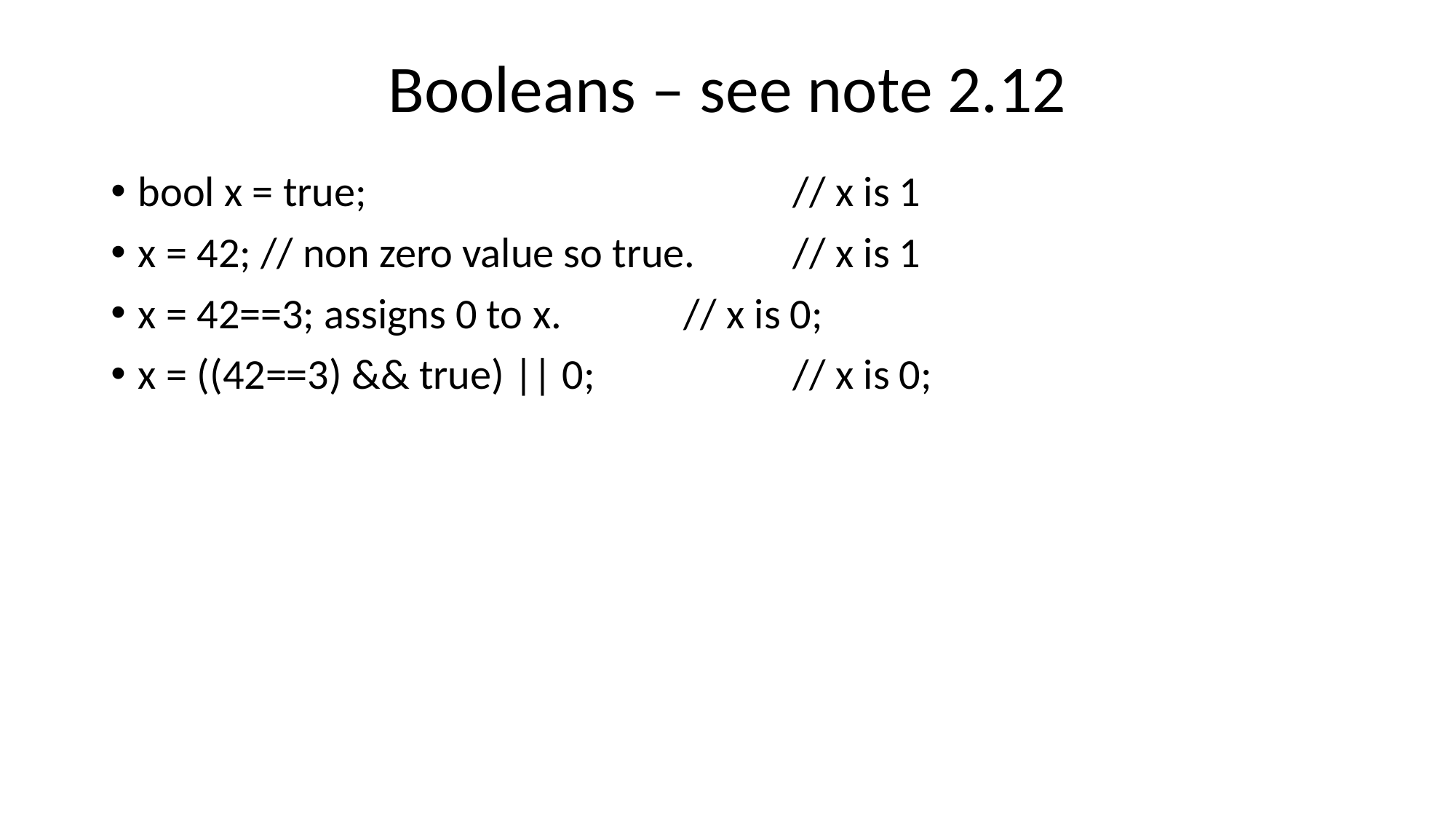

# Booleans – see note 2.12
bool x = true; 				// x is 1
x = 42; // non zero value so true.	// x is 1
x = 42==3; assigns 0 to x. 		// x is 0;
x = ((42==3) && true) || 0;		// x is 0;